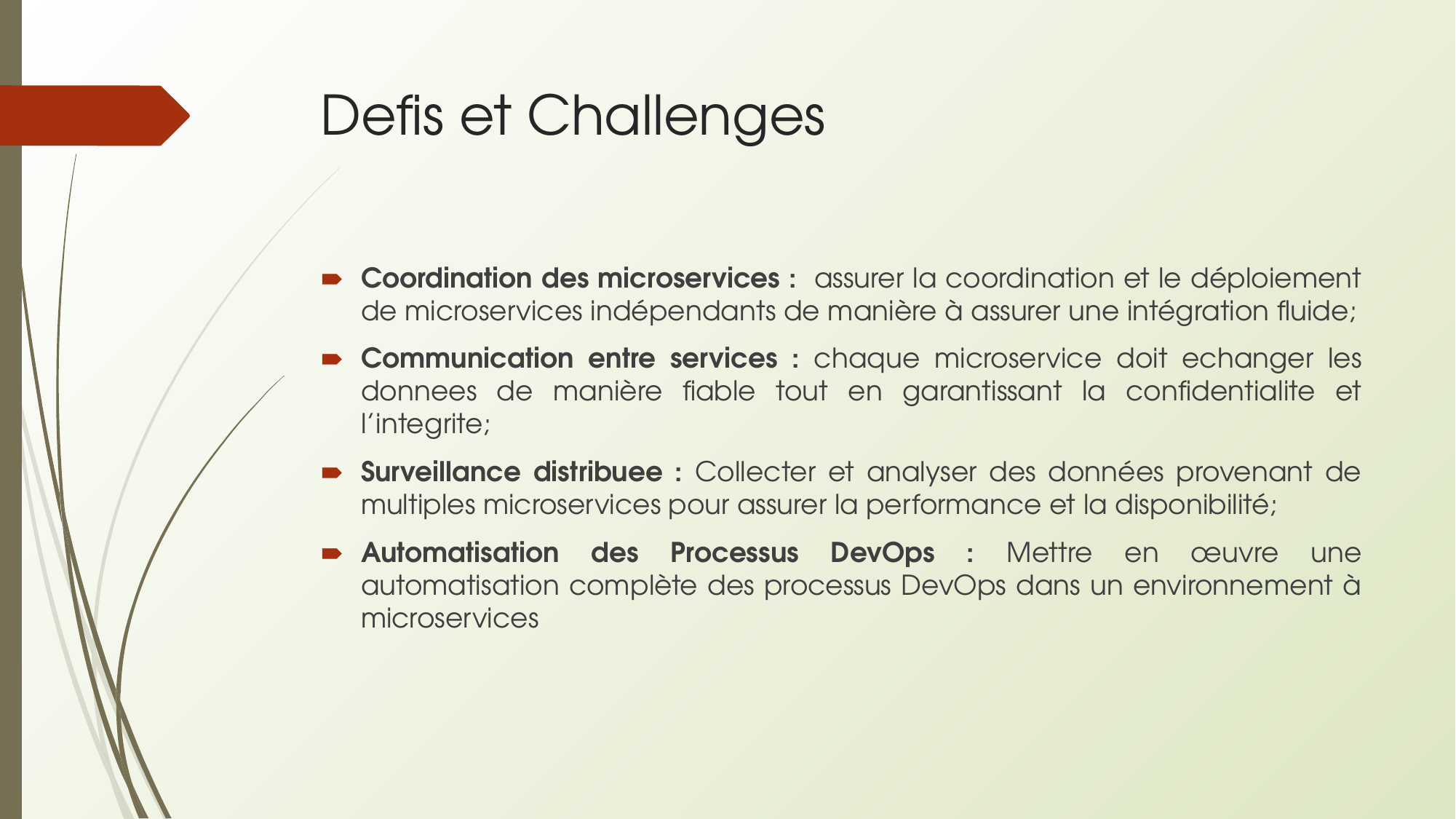

# Defis et Challenges
Coordination des microservices :  assurer la coordination et le déploiement de microservices indépendants de manière à assurer une intégration fluide;
Communication entre services : chaque microservice doit echanger les donnees de manière fiable tout en garantissant la confidentialite et l’integrite;
Surveillance distribuee : Collecter et analyser des données provenant de multiples microservices pour assurer la performance et la disponibilité;
Automatisation des Processus DevOps : Mettre en œuvre une automatisation complète des processus DevOps dans un environnement à microservices